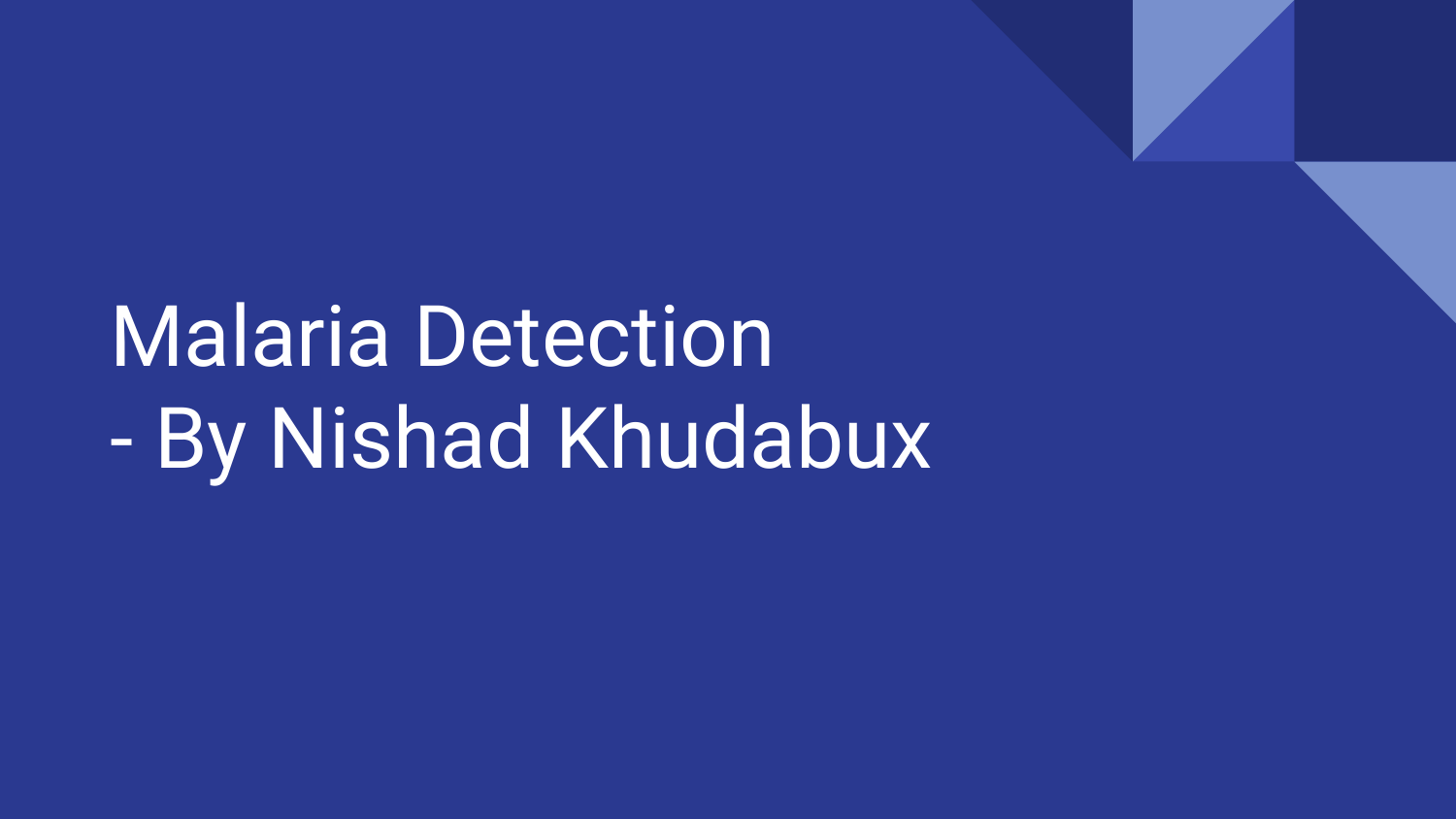

# Malaria Detection
- By Nishad Khudabux